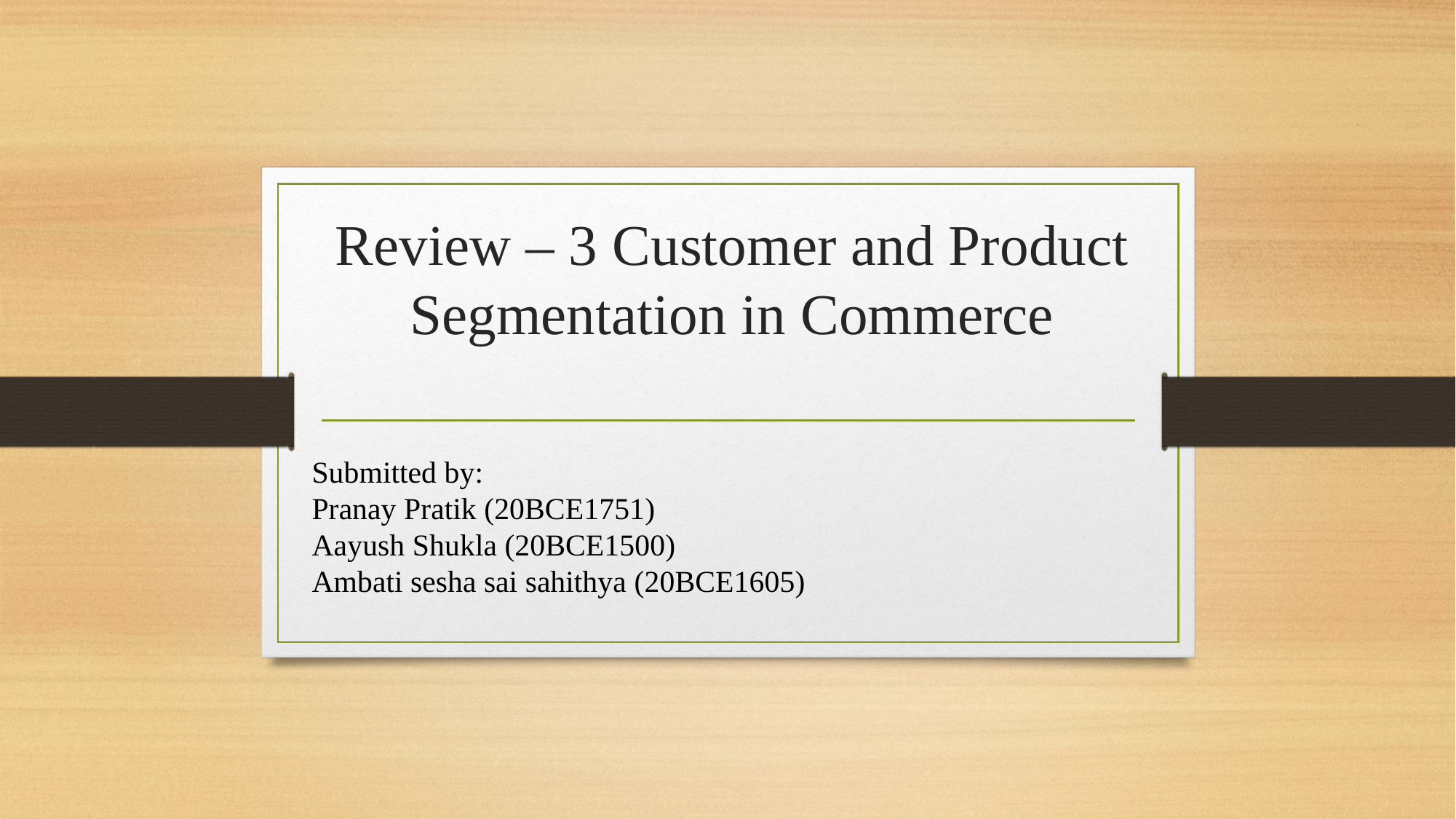

# Review – 3 Customer and Product Segmentation in Commerce
Submitted by:
Pranay Pratik (20BCE1751)
Aayush Shukla (20BCE1500)
Ambati sesha sai sahithya (20BCE1605)